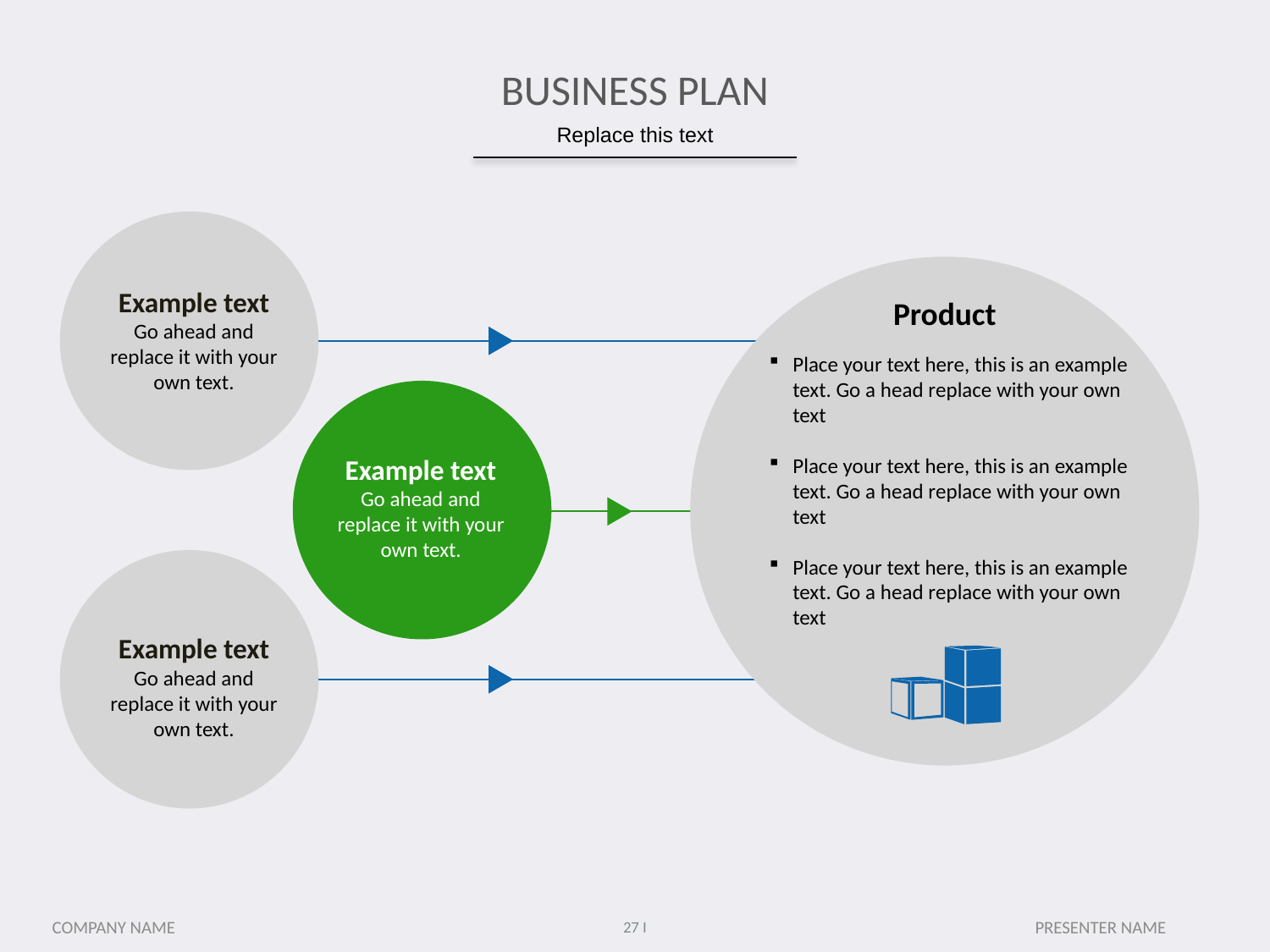

# BUSINESS PLAN
Replace this text

Example text
Go ahead and replace it with your own text.
Product

Place your text here, this is an example text. Go a head replace with your own text

Place your text here, this is an example text. Go a head replace with your own text

Place your text here, this is an example text. Go a head replace with your own text

Example text
Go ahead and replace it with your own text.

Example text
Go ahead and replace it with your own text.

PRESENTER NAME
COMPANY NAME
27 I